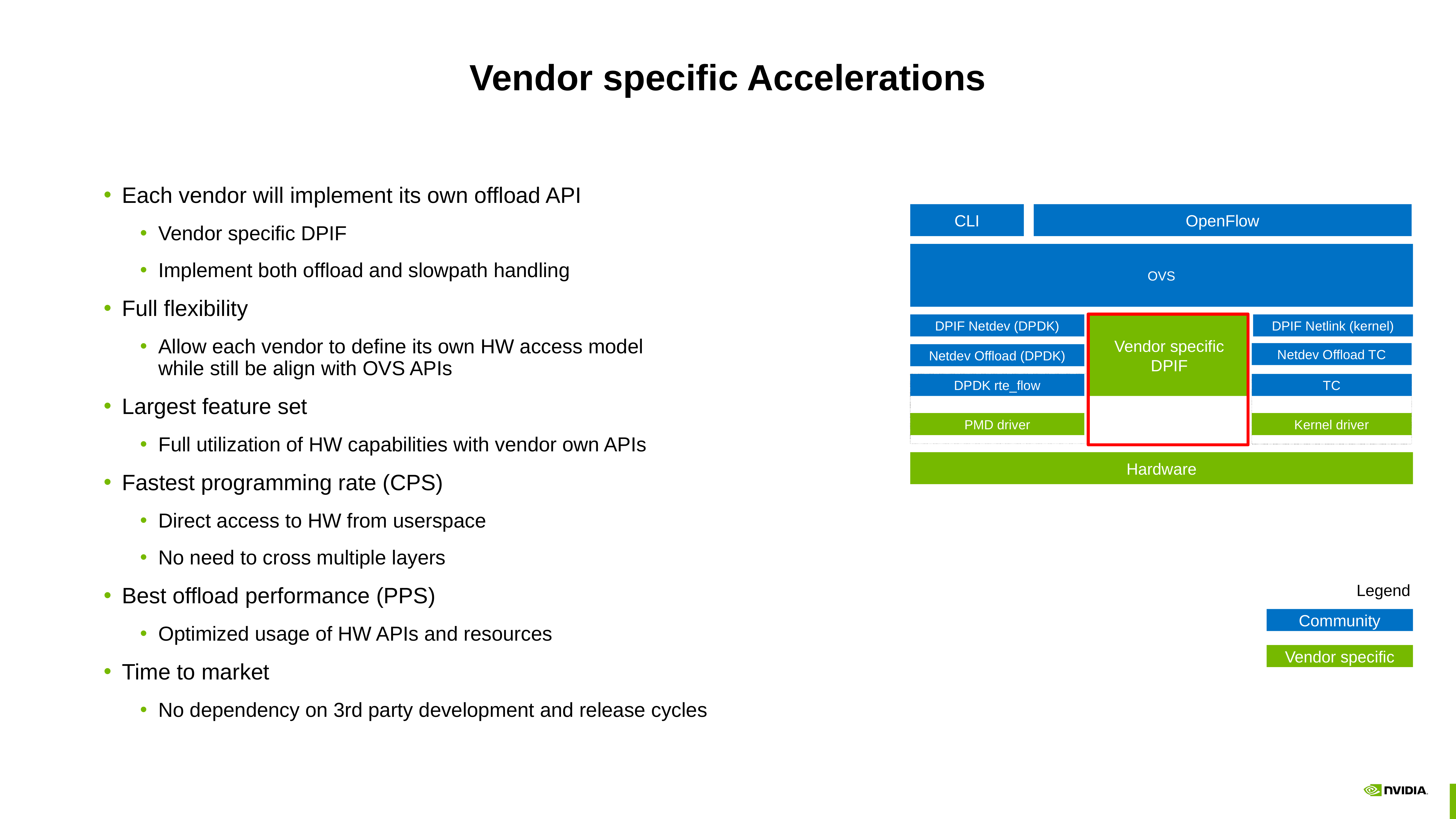

# Vendor specific Accelerations
Each vendor will implement its own offload API
Vendor specific DPIF
Implement both offload and slowpath handling
Full flexibility
Allow each vendor to define its own HW access model
while still be align with OVS APIs
Largest feature set
Full utilization of HW capabilities with vendor own APIs
Fastest programming rate (CPS)
Direct access to HW from userspace
No need to cross multiple layers
Best offload performance (PPS)
Optimized usage of HW APIs and resources
Time to market
No dependency on 3rd party development and release cycles

CLI
OpenFlow
OVS

DPIF Netdev (DPDK)
DPIF Netlink (kernel)
Vendor specific DPIF
Netdev Offload TC
Netdev Offload (DPDK)

DPDK rte_flow
TC

PMD driver
Kernel driver
Hardware
Legend
Community
Vendor specific